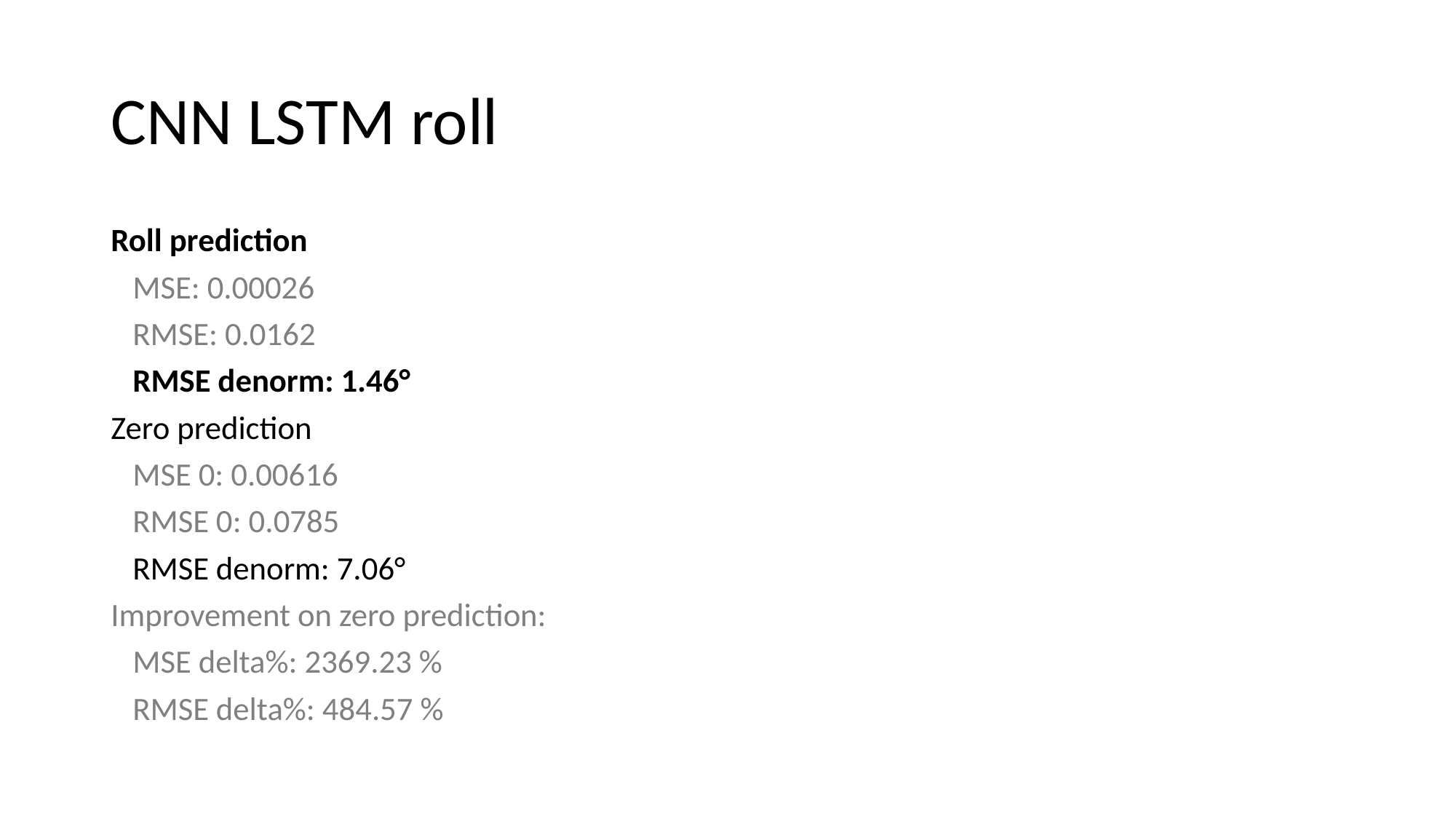

# CNN LSTM roll
Roll prediction
   MSE: 0.00026
   RMSE: 0.0162
   RMSE denorm: 1.46°
Zero prediction
   MSE 0: 0.00616
   RMSE 0: 0.0785
   RMSE denorm: 7.06°
Improvement on zero prediction:
   MSE delta%: 2369.23 %
   RMSE delta%: 484.57 %